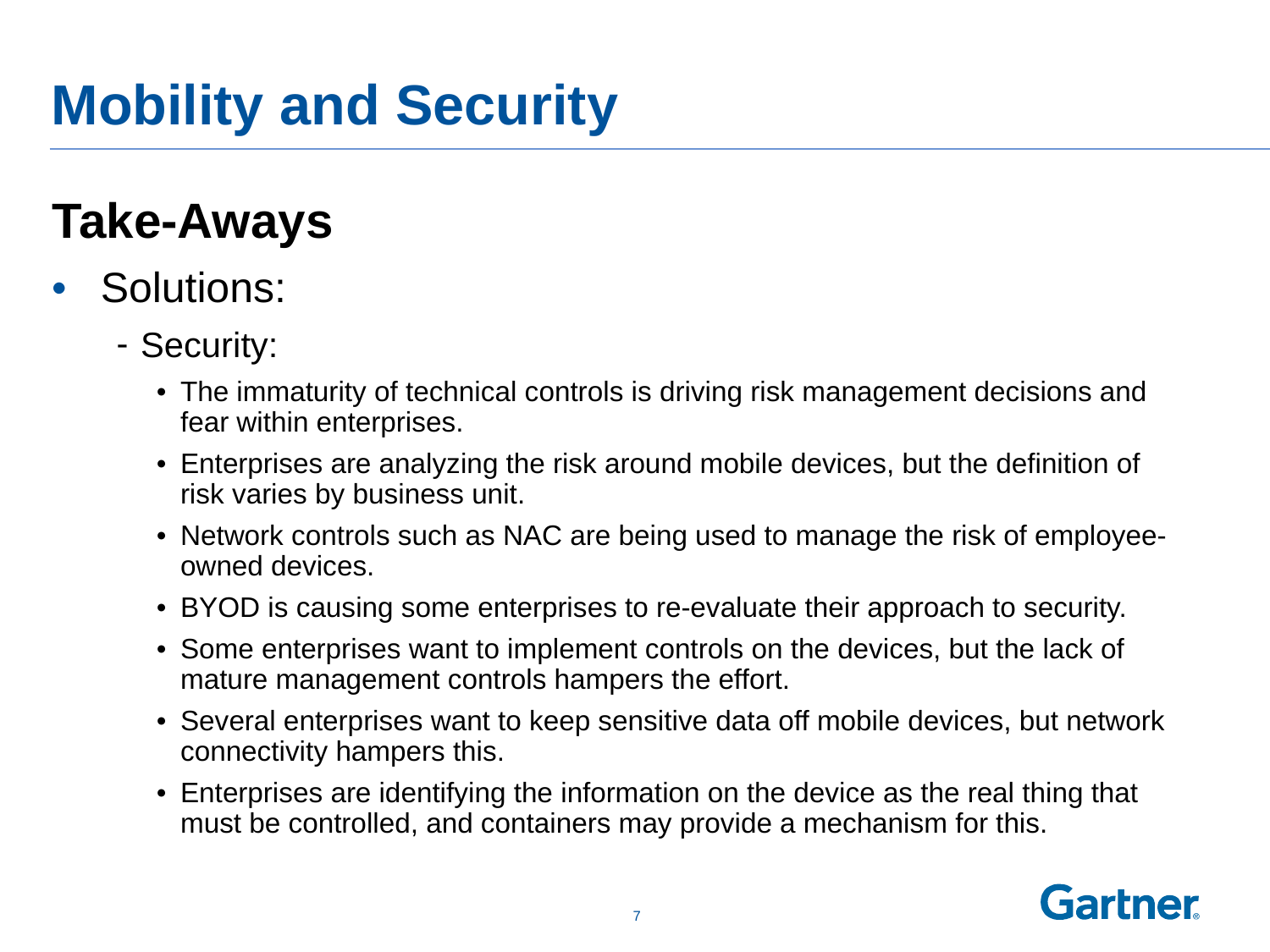

# Mobility and Security
Take-Aways
Solutions:
Security:
The immaturity of technical controls is driving risk management decisions and fear within enterprises.
Enterprises are analyzing the risk around mobile devices, but the definition of risk varies by business unit.
Network controls such as NAC are being used to manage the risk of employee-owned devices.
BYOD is causing some enterprises to re-evaluate their approach to security.
Some enterprises want to implement controls on the devices, but the lack of mature management controls hampers the effort.
Several enterprises want to keep sensitive data off mobile devices, but network connectivity hampers this.
Enterprises are identifying the information on the device as the real thing that must be controlled, and containers may provide a mechanism for this.
 7